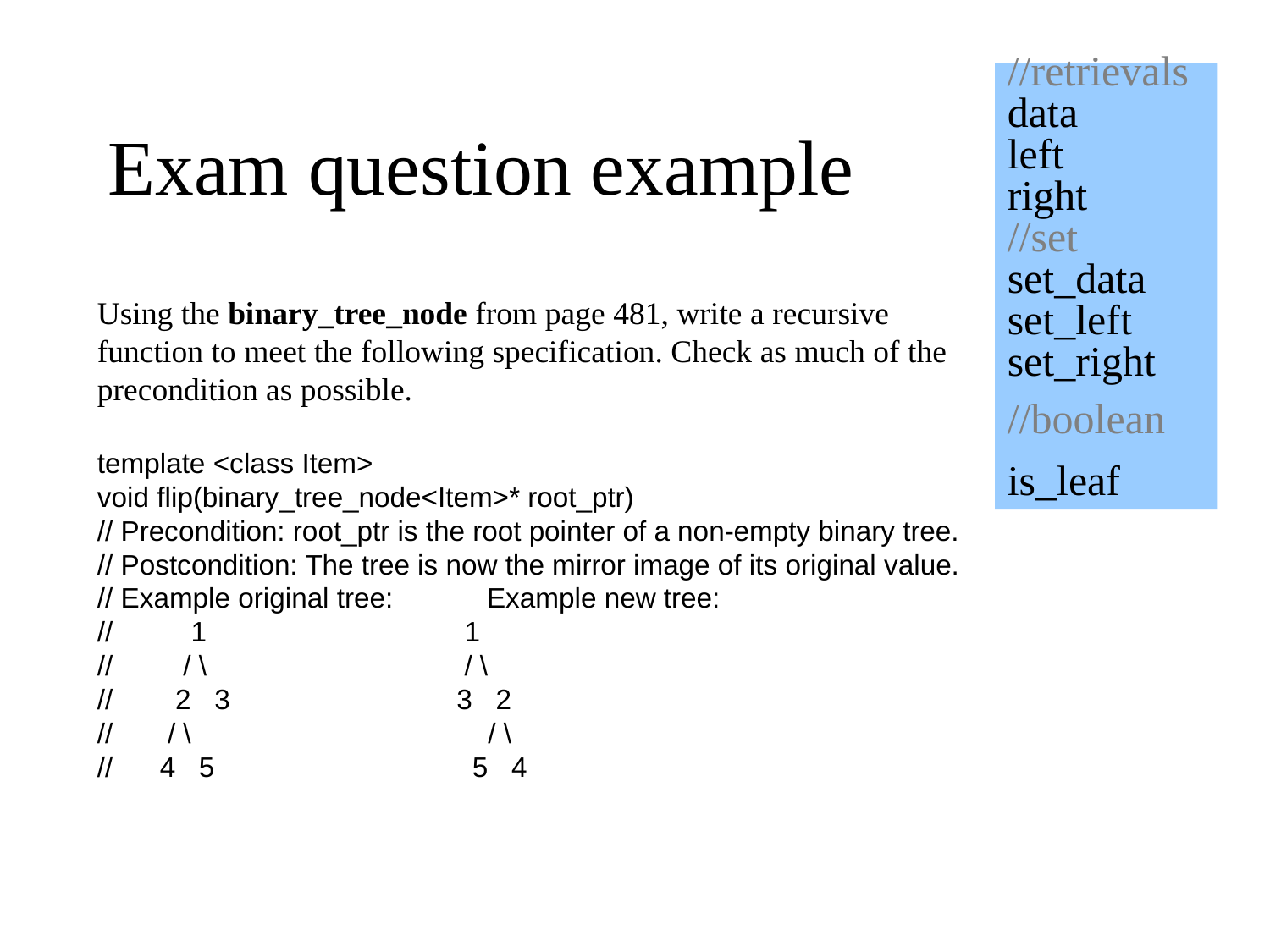

//retrievals
data
left
right
//set
set_data
set_left
set_right
//boolean
is_leaf
# Exam question example

Using the binary_tree_node from page 481, write a recursive function to meet the following specification. Check as much of the precondition as possible.

template <class Item>
void flip(binary_tree_node<Item>* root_ptr)
// Precondition: root_ptr is the root pointer of a non-empty binary tree.
// Postcondition: The tree is now the mirror image of its original value.
// Example original tree:            Example new tree:
//          1                                 1
//         / \                                 / \
//        2   3                             3   2
//       / \                                      / \
//      4   5                                 5   4